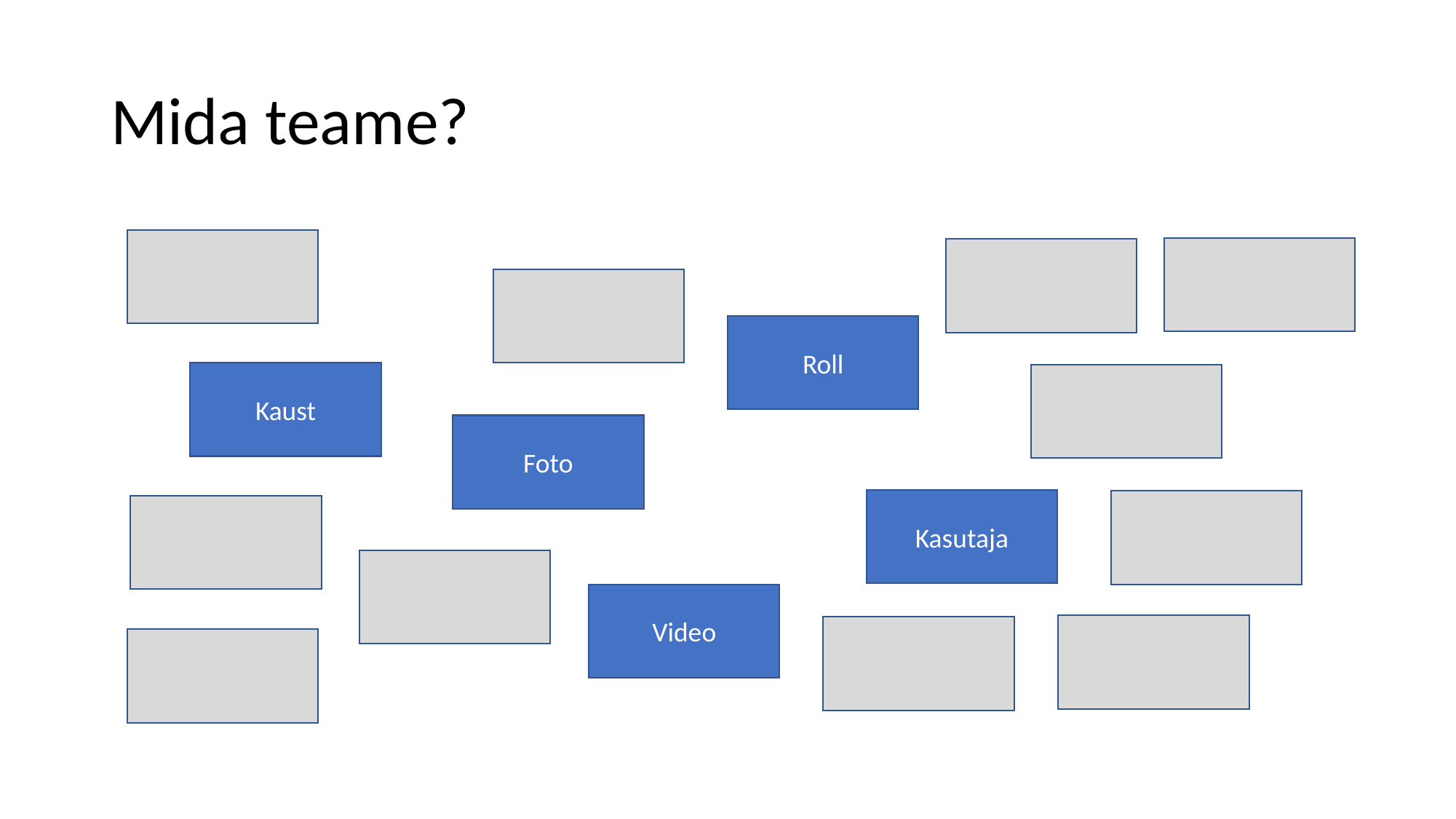

# Mida teame?

Roll
Kaust

Foto
Kasutaja

Video